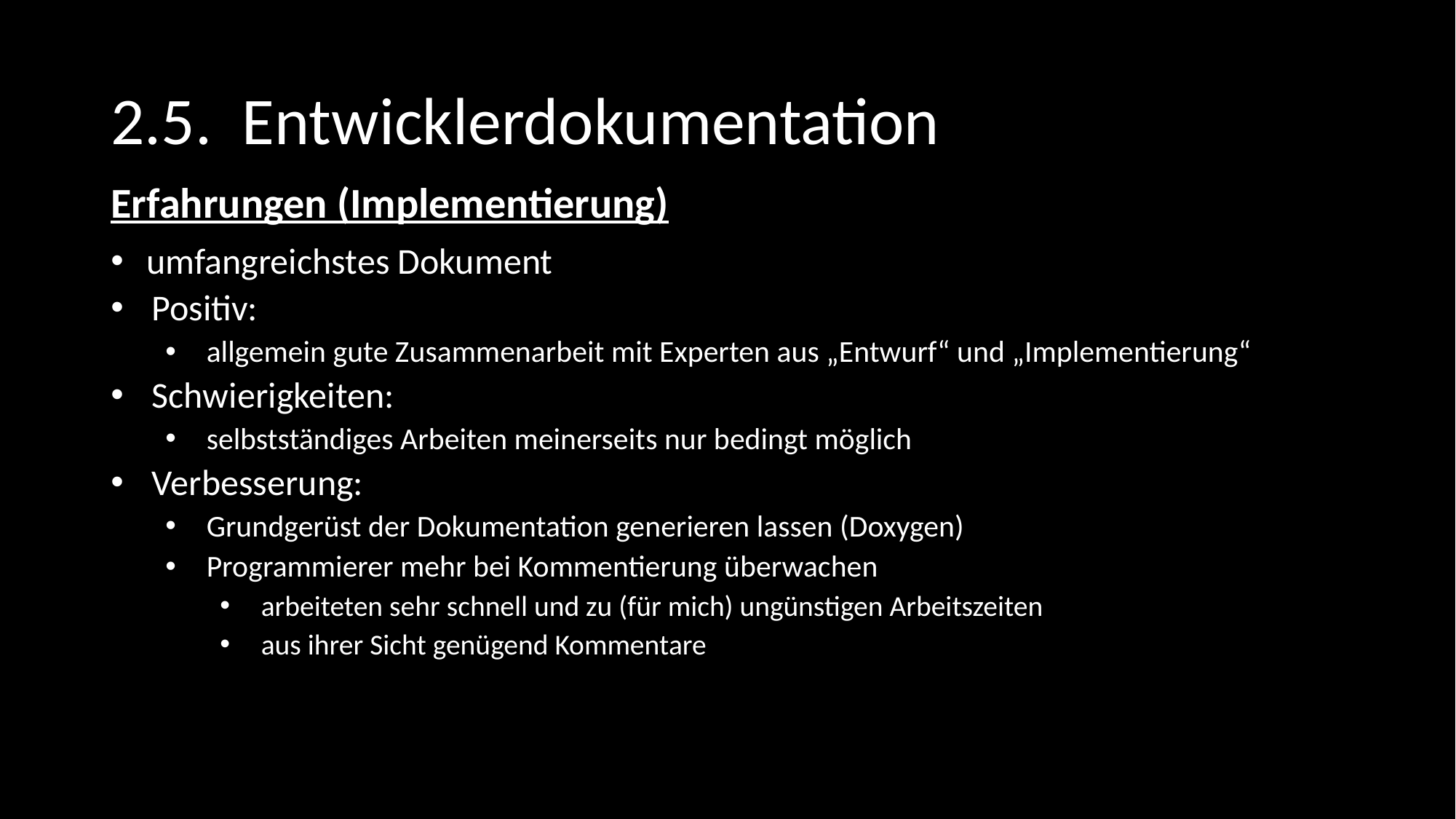

# 2.5.  Entwicklerdokumentation
Erfahrungen (Implementierung)
 umfangreichstes Dokument
Positiv:
allgemein gute Zusammenarbeit mit Experten aus „Entwurf“ und „Implementierung“
Schwierigkeiten:
selbstständiges Arbeiten meinerseits nur bedingt möglich
Verbesserung:
Grundgerüst der Dokumentation generieren lassen (Doxygen)
Programmierer mehr bei Kommentierung überwachen
arbeiteten sehr schnell und zu (für mich) ungünstigen Arbeitszeiten
aus ihrer Sicht genügend Kommentare